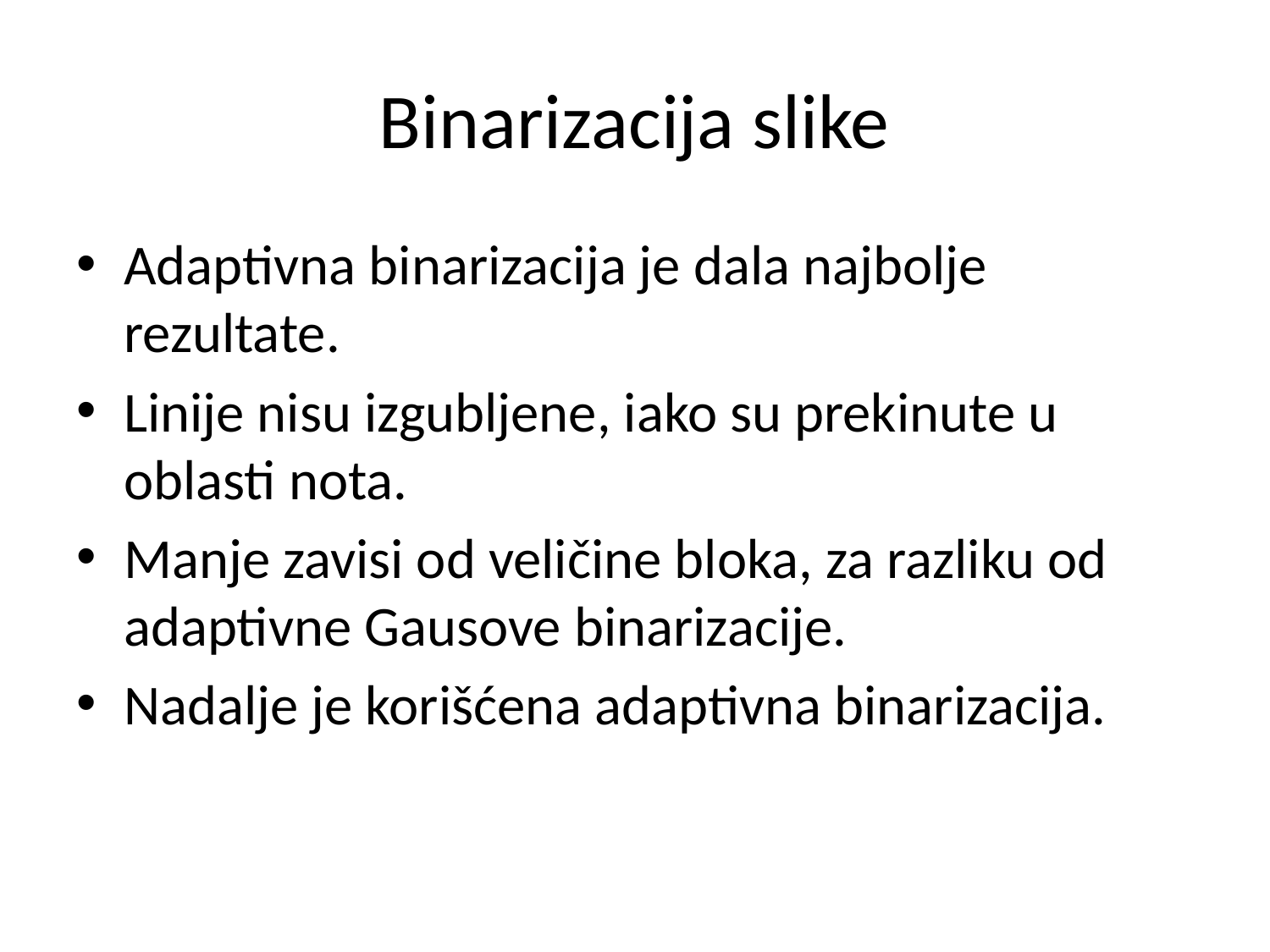

# Binarizacija slike
Adaptivna binarizacija je dala najbolje rezultate.
Linije nisu izgubljene, iako su prekinute u oblasti nota.
Manje zavisi od veličine bloka, za razliku od adaptivne Gausove binarizacije.
Nadalje je korišćena adaptivna binarizacija.